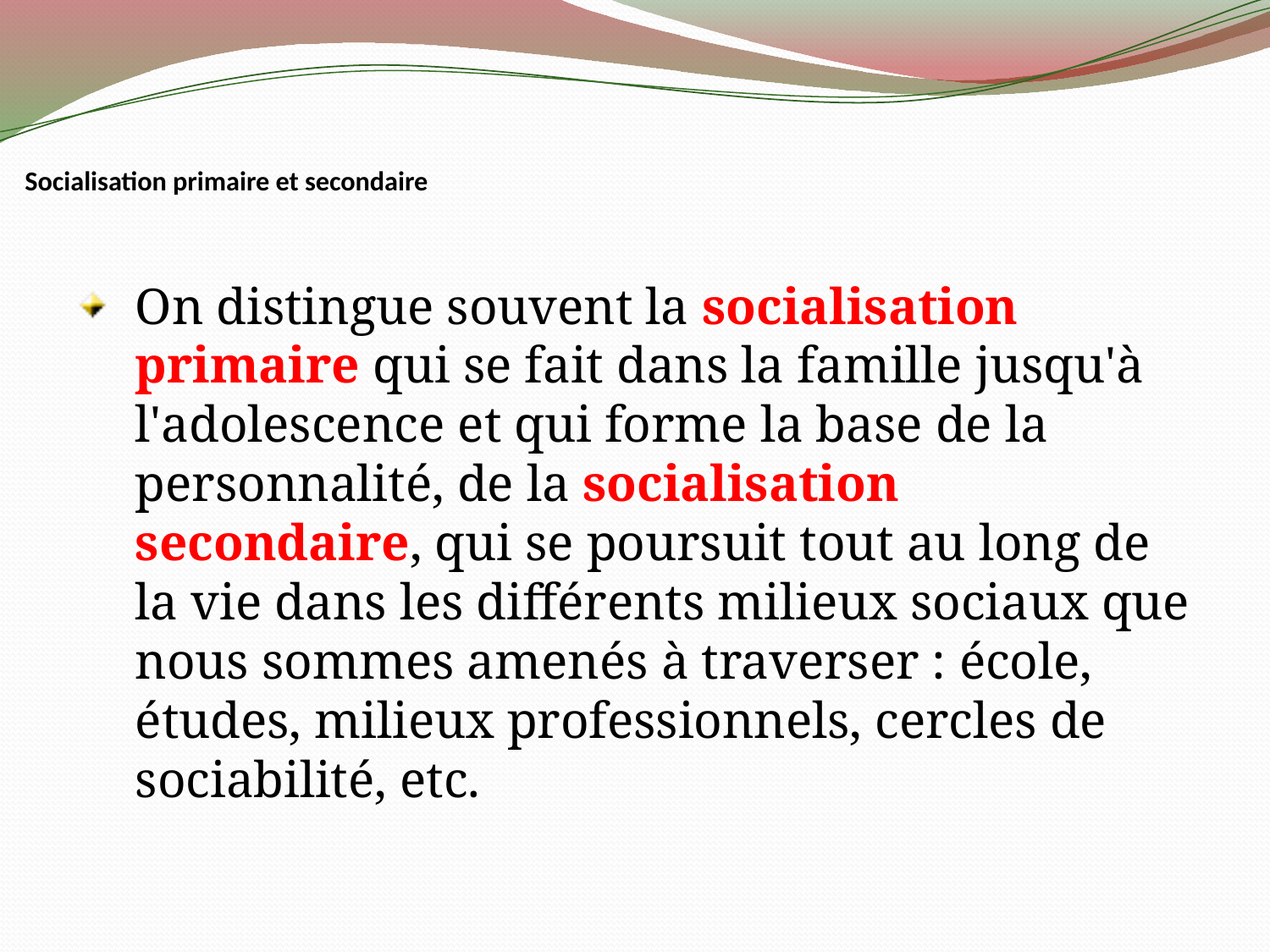

# Socialisation primaire et secondaire
On distingue souvent la socialisation primaire qui se fait dans la famille jusqu'à l'adolescence et qui forme la base de la personnalité, de la socialisation secondaire, qui se poursuit tout au long de la vie dans les différents milieux sociaux que nous sommes amenés à traverser : école, études, milieux professionnels, cercles de sociabilité, etc.